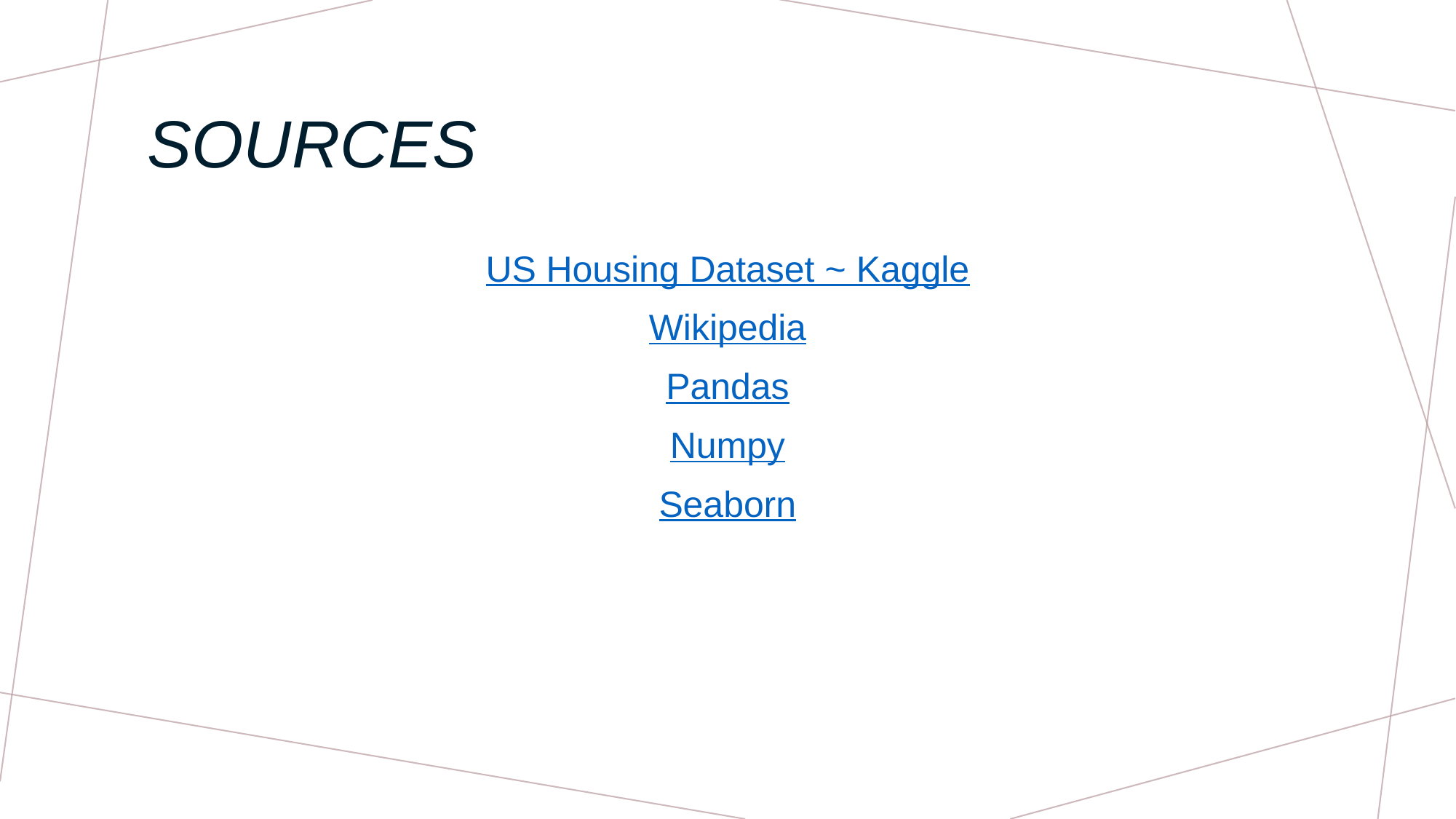

# Sources
US Housing Dataset ~ Kaggle
Wikipedia
Pandas
Numpy
Seaborn